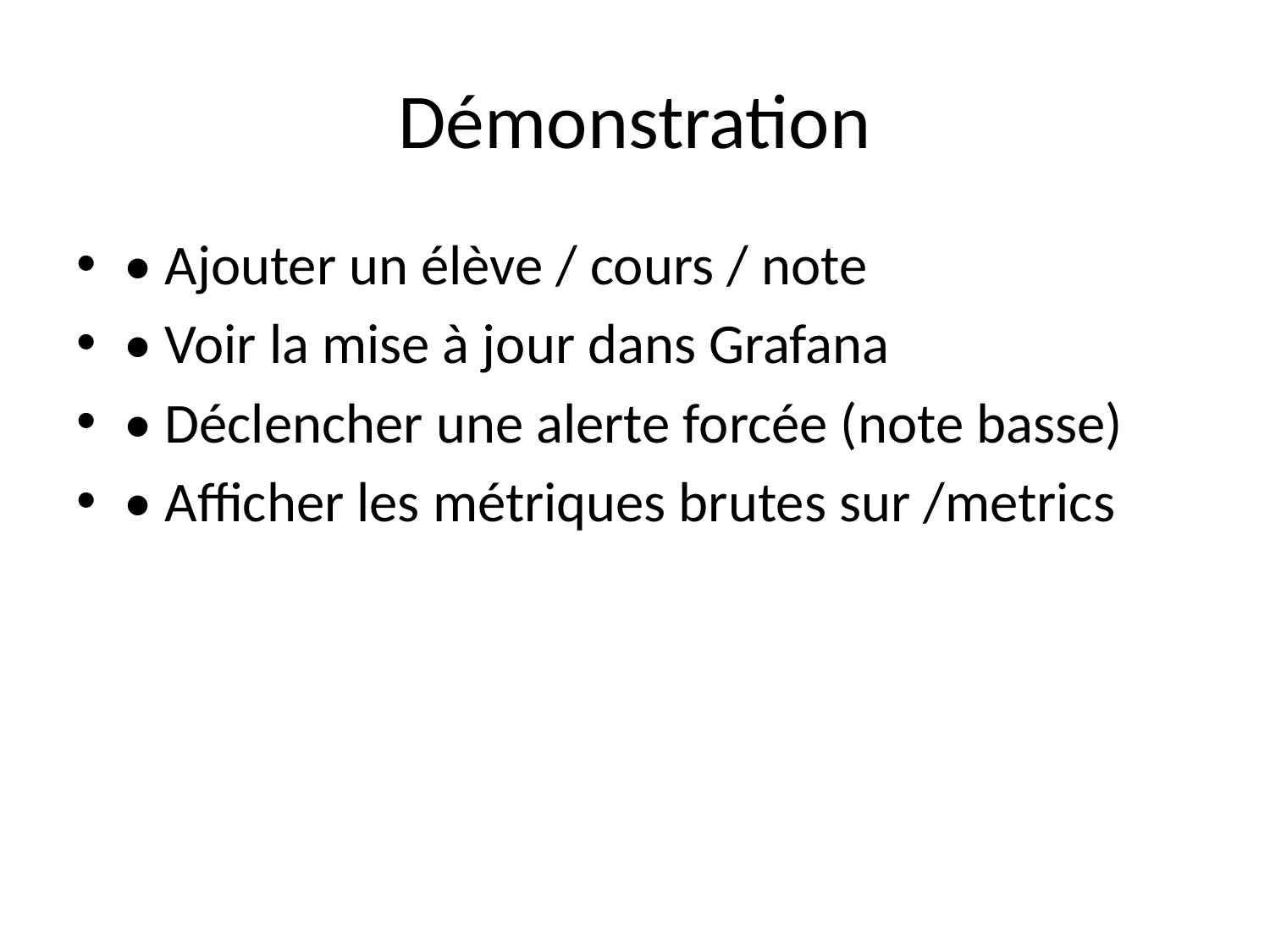

# Démonstration
• Ajouter un élève / cours / note
• Voir la mise à jour dans Grafana
• Déclencher une alerte forcée (note basse)
• Afficher les métriques brutes sur /metrics